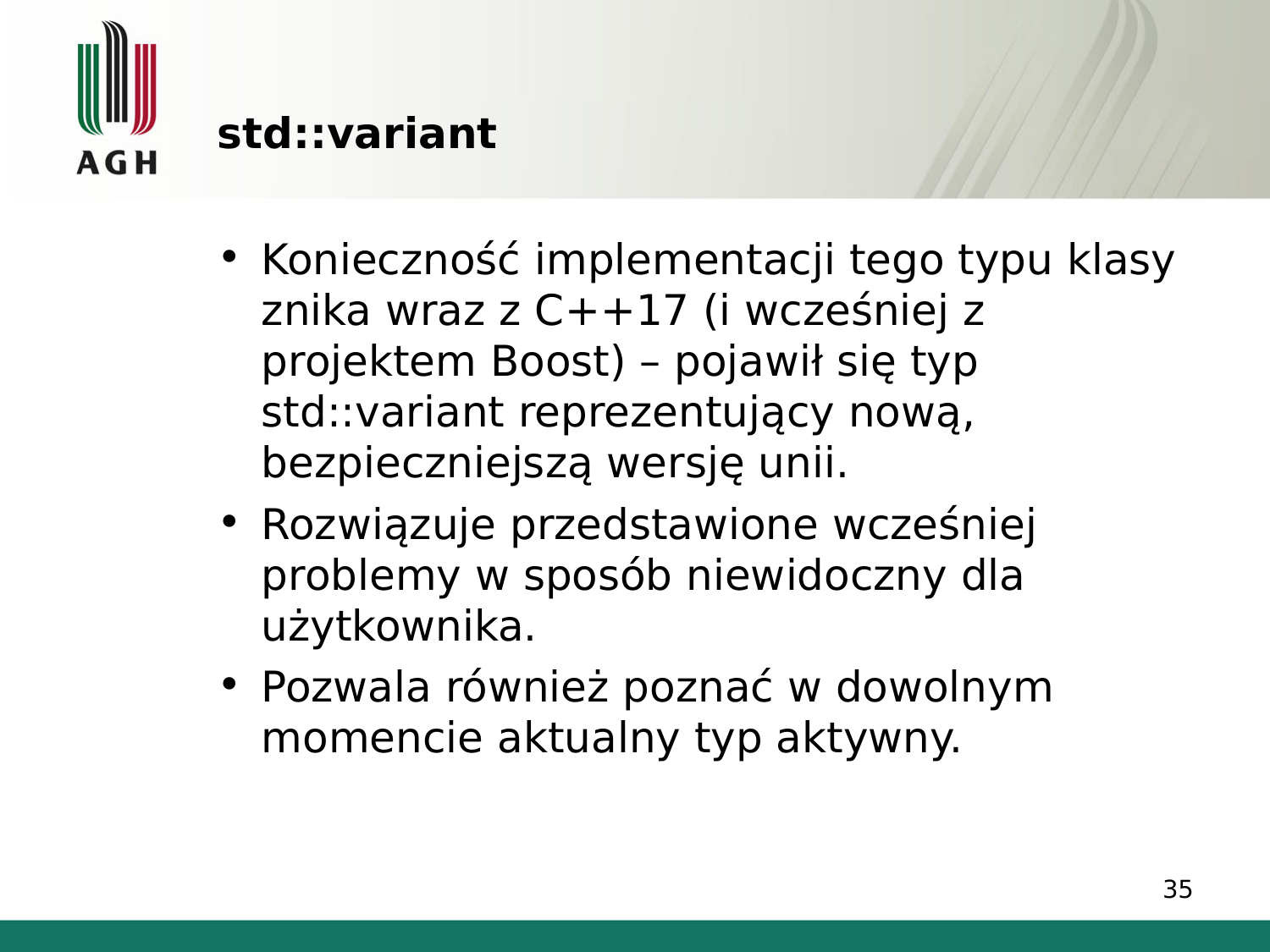

std::variant
Konieczność implementacji tego typu klasy znika wraz z C++17 (i wcześniej z projektem Boost) – pojawił się typ std::variant reprezentujący nową, bezpieczniejszą wersję unii.
Rozwiązuje przedstawione wcześniej problemy w sposób niewidoczny dla użytkownika.
Pozwala również poznać w dowolnym momencie aktualny typ aktywny.

35